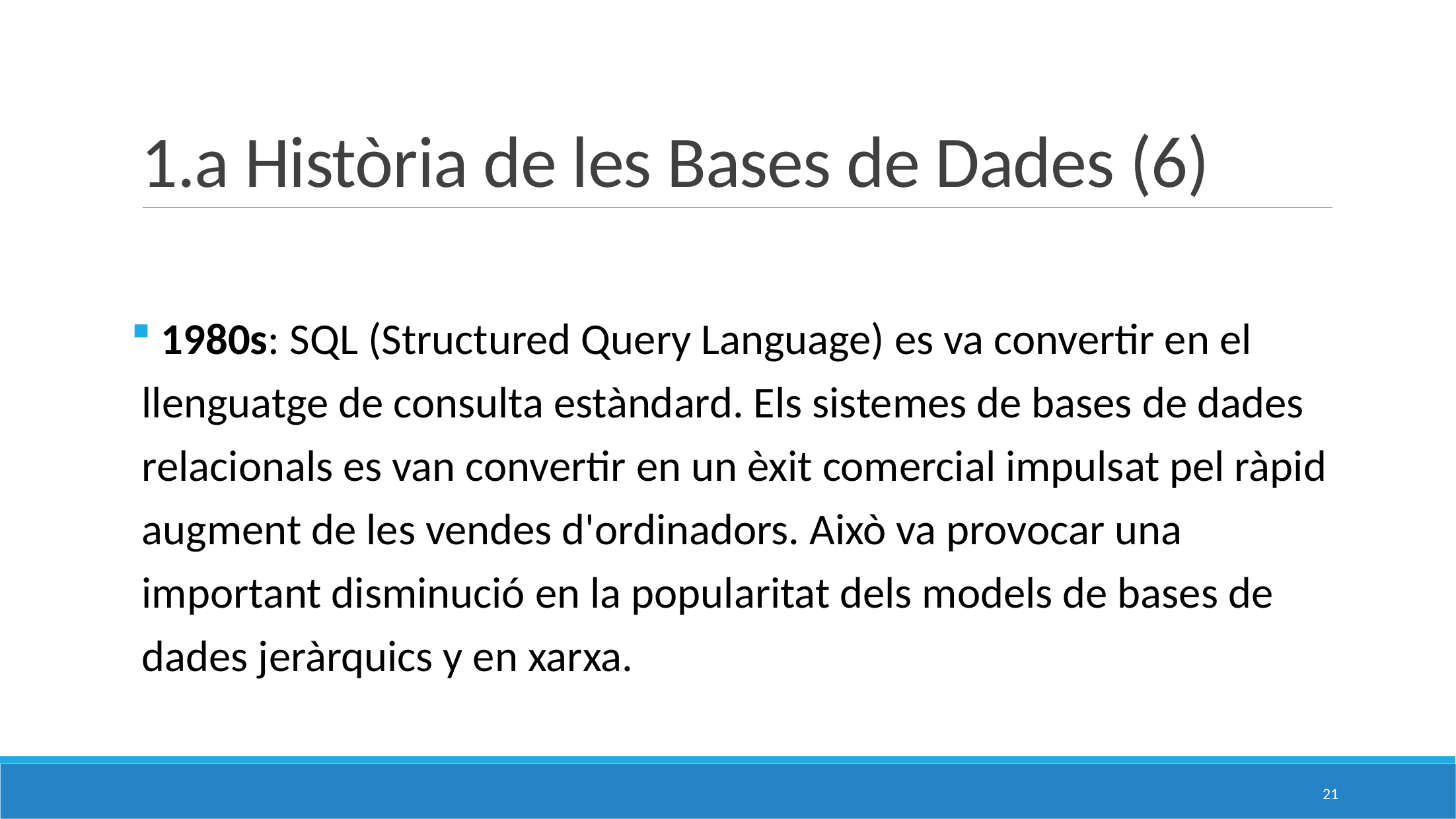

# 1.a Història de les Bases de Dades (6)

 1980s: SQL (Structured Query Language) es va convertir en el llenguatge de consulta estàndard. Els sistemes de bases de dades relacionals es van convertir en un èxit comercial impulsat pel ràpid augment de les vendes d'ordinadors. Això va provocar una important disminució en la popularitat dels models de bases de dades jeràrquics y en xarxa.

21